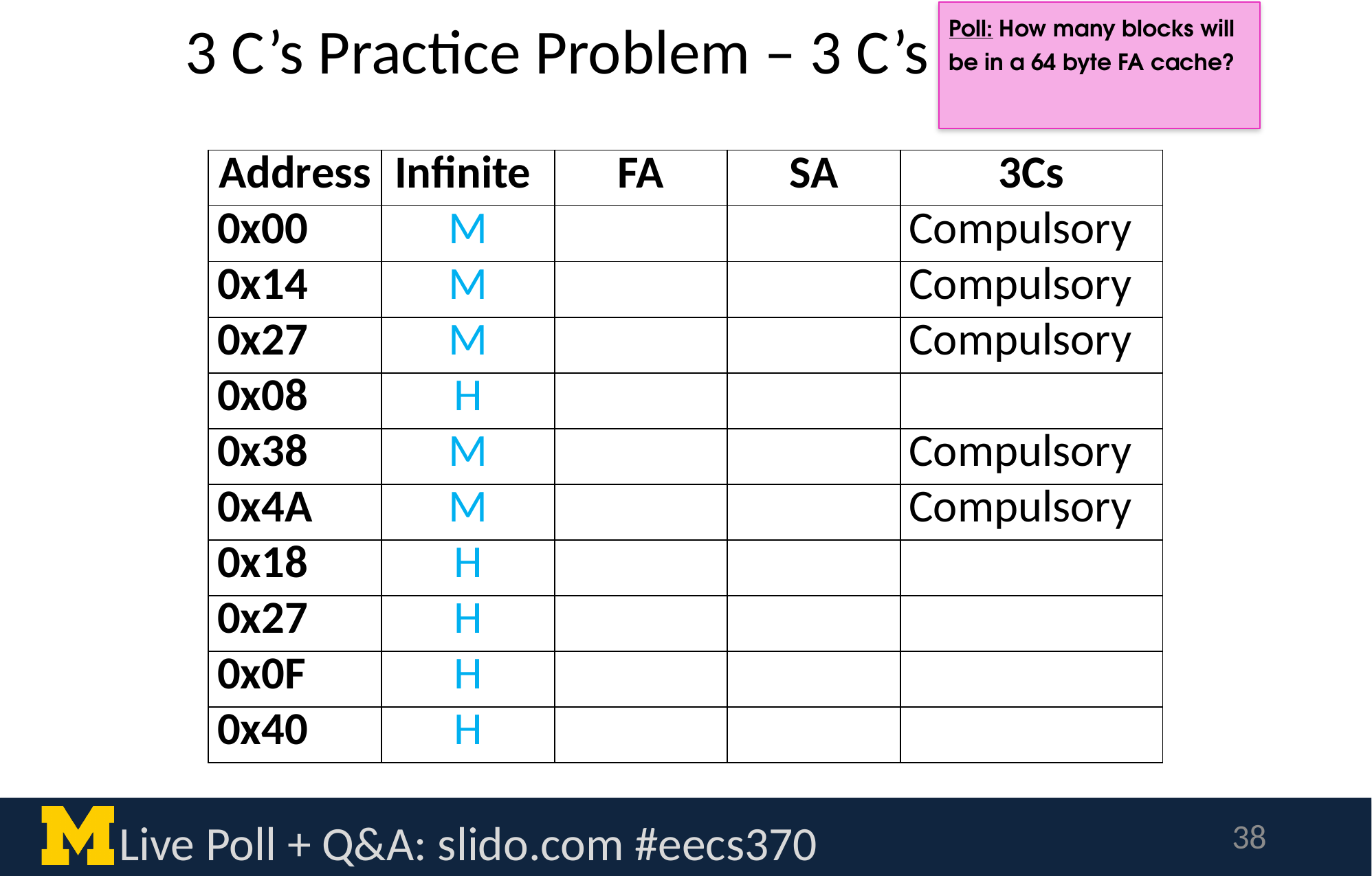

# 3 C’s Practice Problem – 3 C’s
Poll: How many blocks will be in a 64 byte FA cache?
64 bytes total, 16 byte blocks, 2-way, 2 sets
| Address | Infinite | FA | SA | 3Cs |
| --- | --- | --- | --- | --- |
| 0x00 | M |  |  | Compulsory |
| 0x14 | M |  |  | Compulsory |
| 0x27 | M |  |  | Compulsory |
| 0x08 | H |  |  |  |
| 0x38 | M |  |  | Compulsory |
| 0x4A | M |  |  | Compulsory |
| 0x18 | H |  |  |  |
| 0x27 | H |  |  |  |
| 0x0F | H |  |  |  |
| 0x40 | H |  |  |  |

Live Poll + Q&A: slido.com #eecs370
38